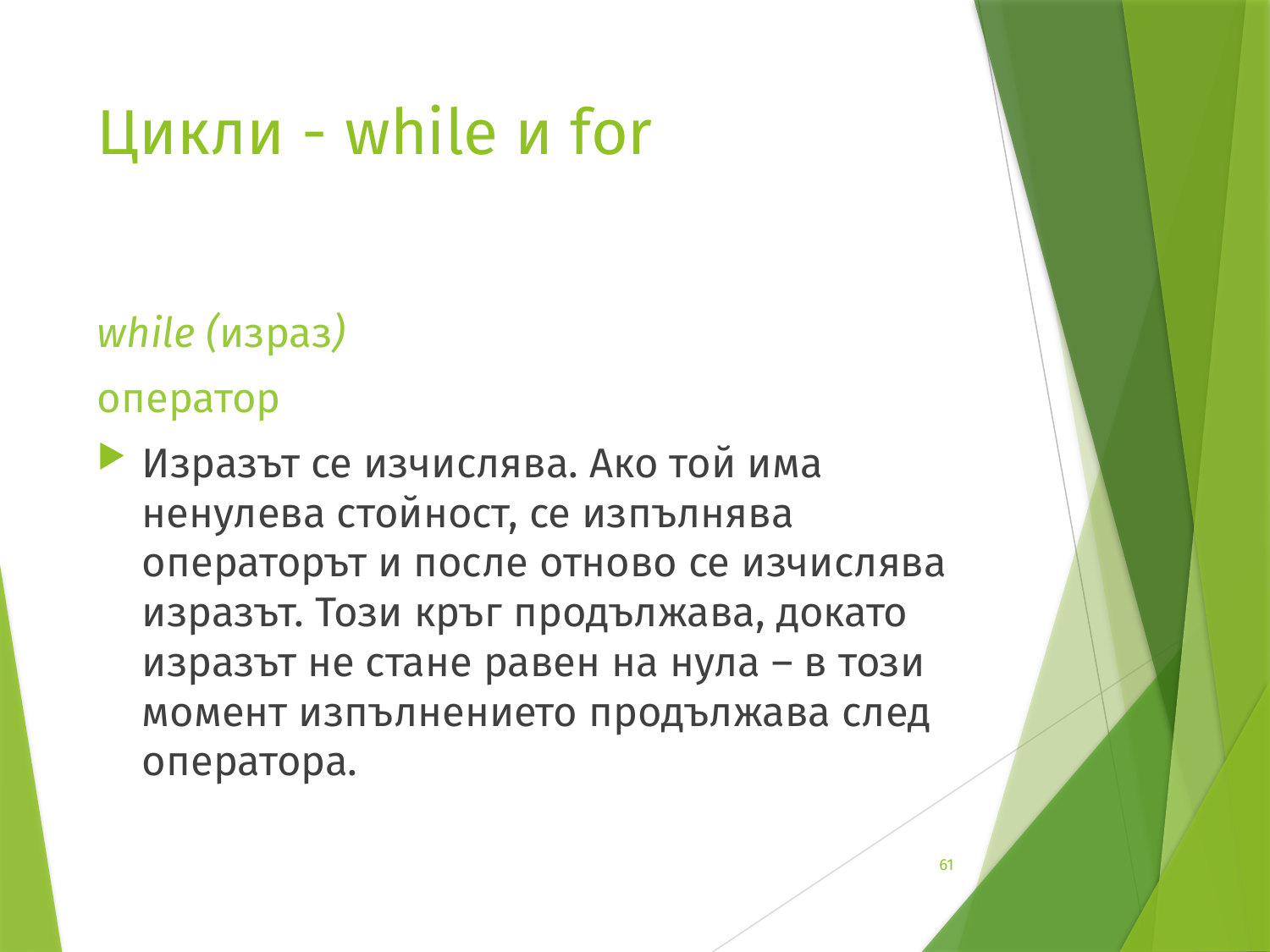

# Цикли - while и for
while (израз)
оператор
Изразът се изчислява. Ако той има ненулева стойност, се изпълнява операторът и после отново се изчислява изразът. Този кръг продължава, докато изразът не стане равен на нула – в този момент изпълнението продължава след оператора.

61